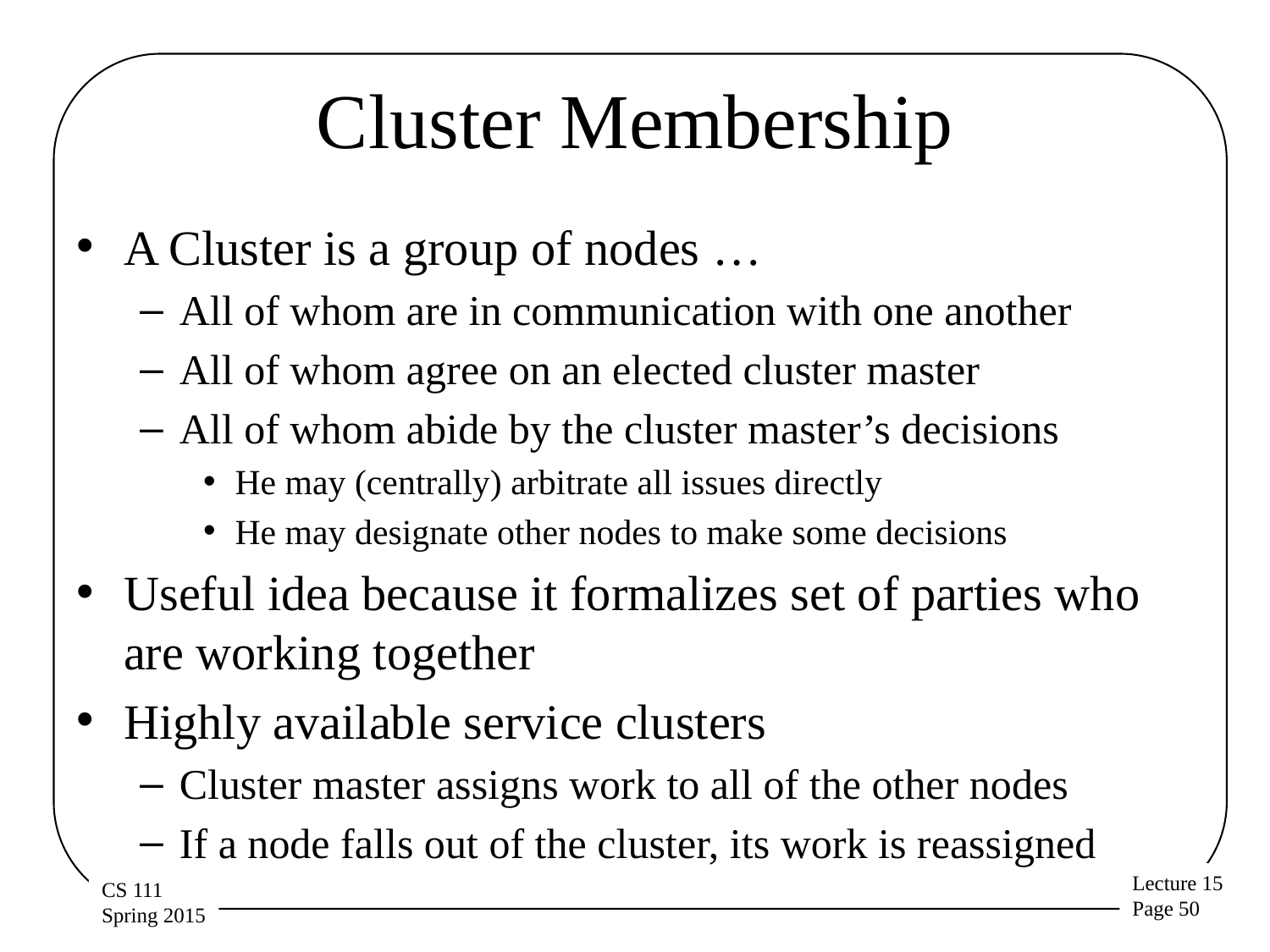

# Cluster Membership
A Cluster is a group of nodes …
All of whom are in communication with one another
All of whom agree on an elected cluster master
All of whom abide by the cluster master’s decisions
He may (centrally) arbitrate all issues directly
He may designate other nodes to make some decisions
Useful idea because it formalizes set of parties who are working together
Highly available service clusters
Cluster master assigns work to all of the other nodes
If a node falls out of the cluster, its work is reassigned